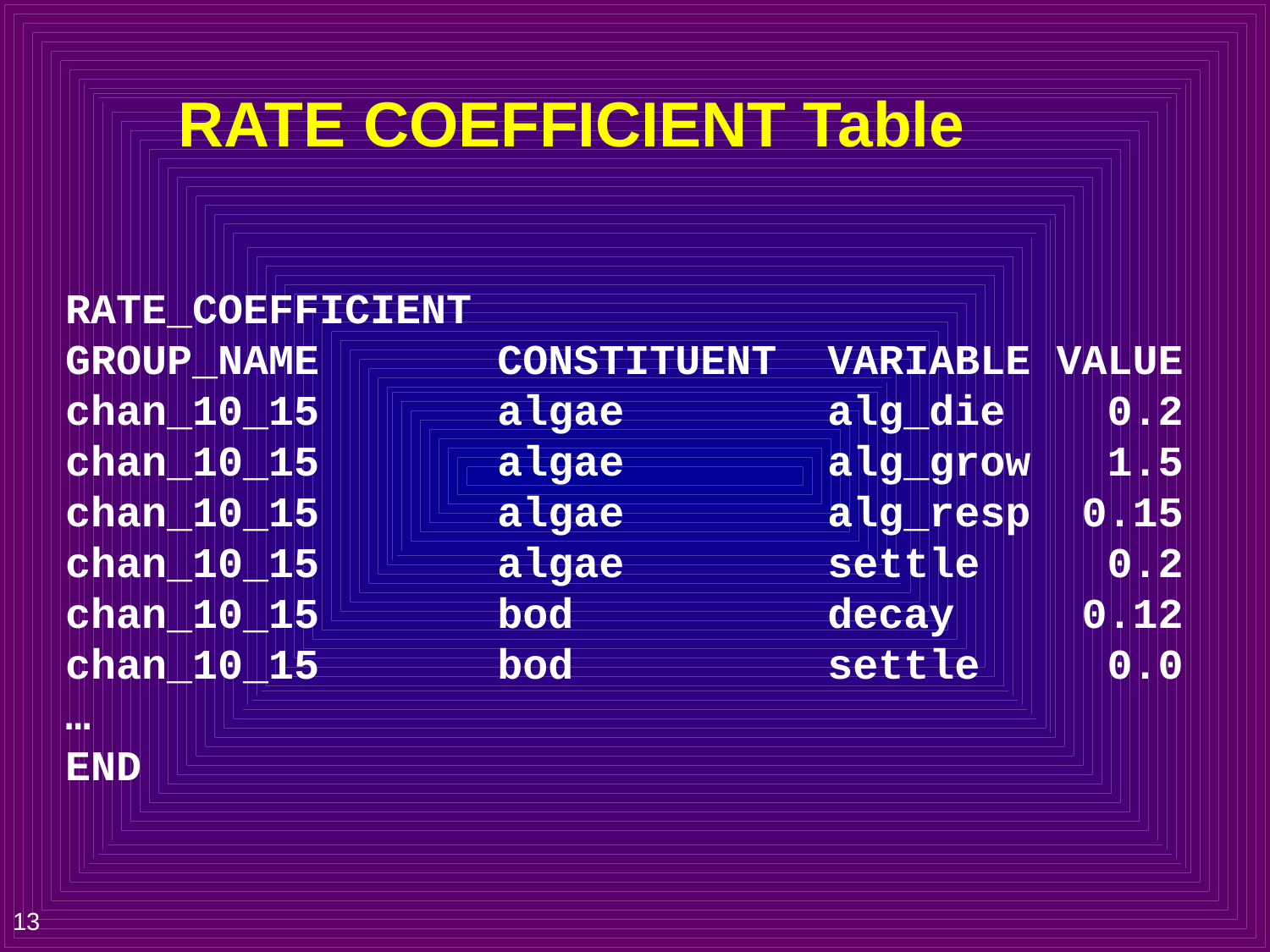

# RATE COEFFICIENT Table
RATE_COEFFICIENT
GROUP_NAME       CONSTITUENT  VARIABLE VALUE
chan_10_15       algae        alg_die    0.2
chan_10_15       algae        alg_grow   1.5
chan_10_15       algae        alg_resp  0.15
chan_10_15       algae        settle     0.2
chan_10_15       bod          decay     0.12
chan_10_15       bod          settle     0.0
…
END
13